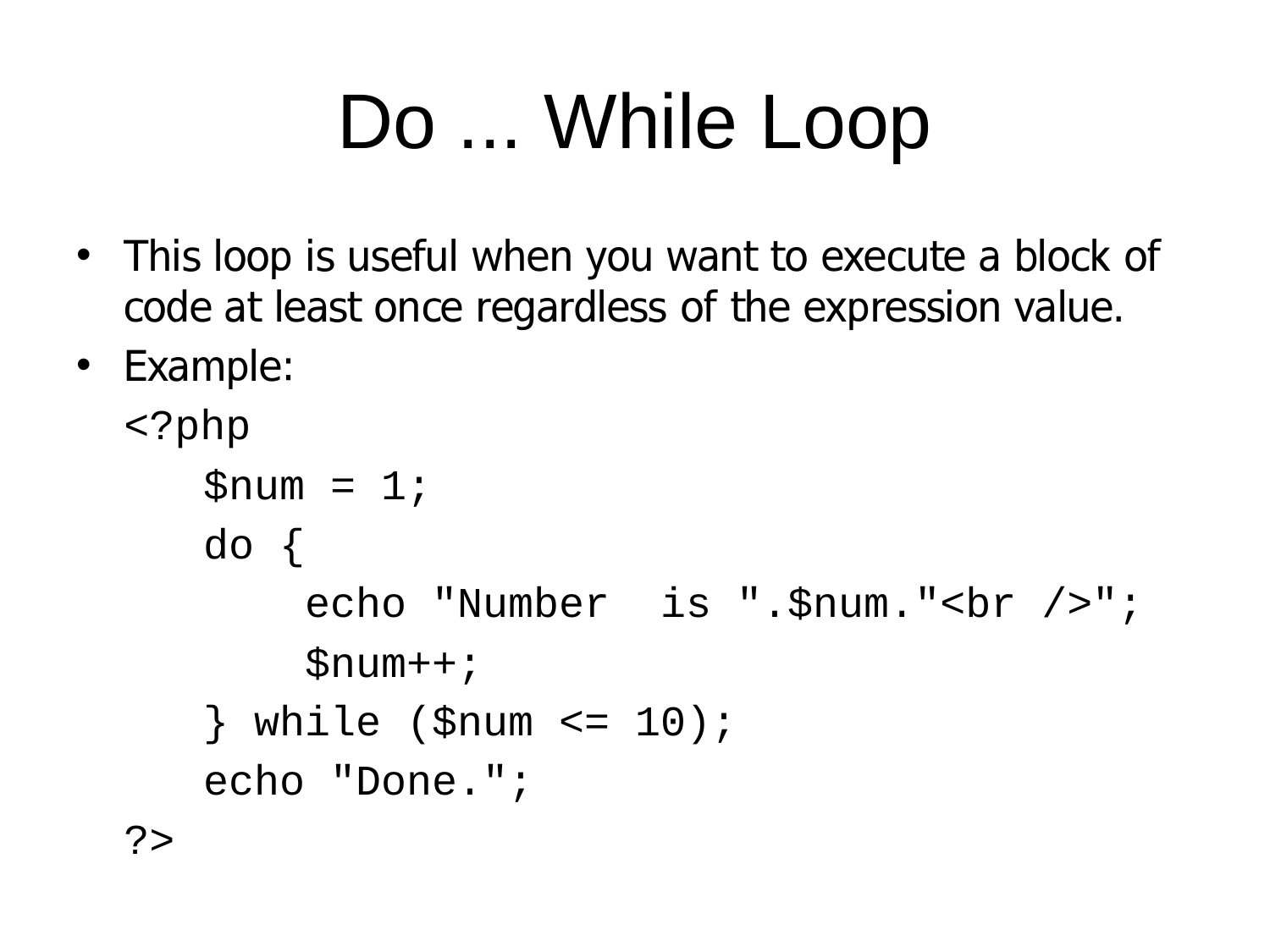

# Do ... While Loop
This loop is useful when you want to execute a block of code at least once regardless of the expression value.
Example:
	<?php
$num = 1;
do {
    echo "Number  is ".$num."<br />";
    $num++;
} while ($num <= 10);
echo "Done.";
	?>